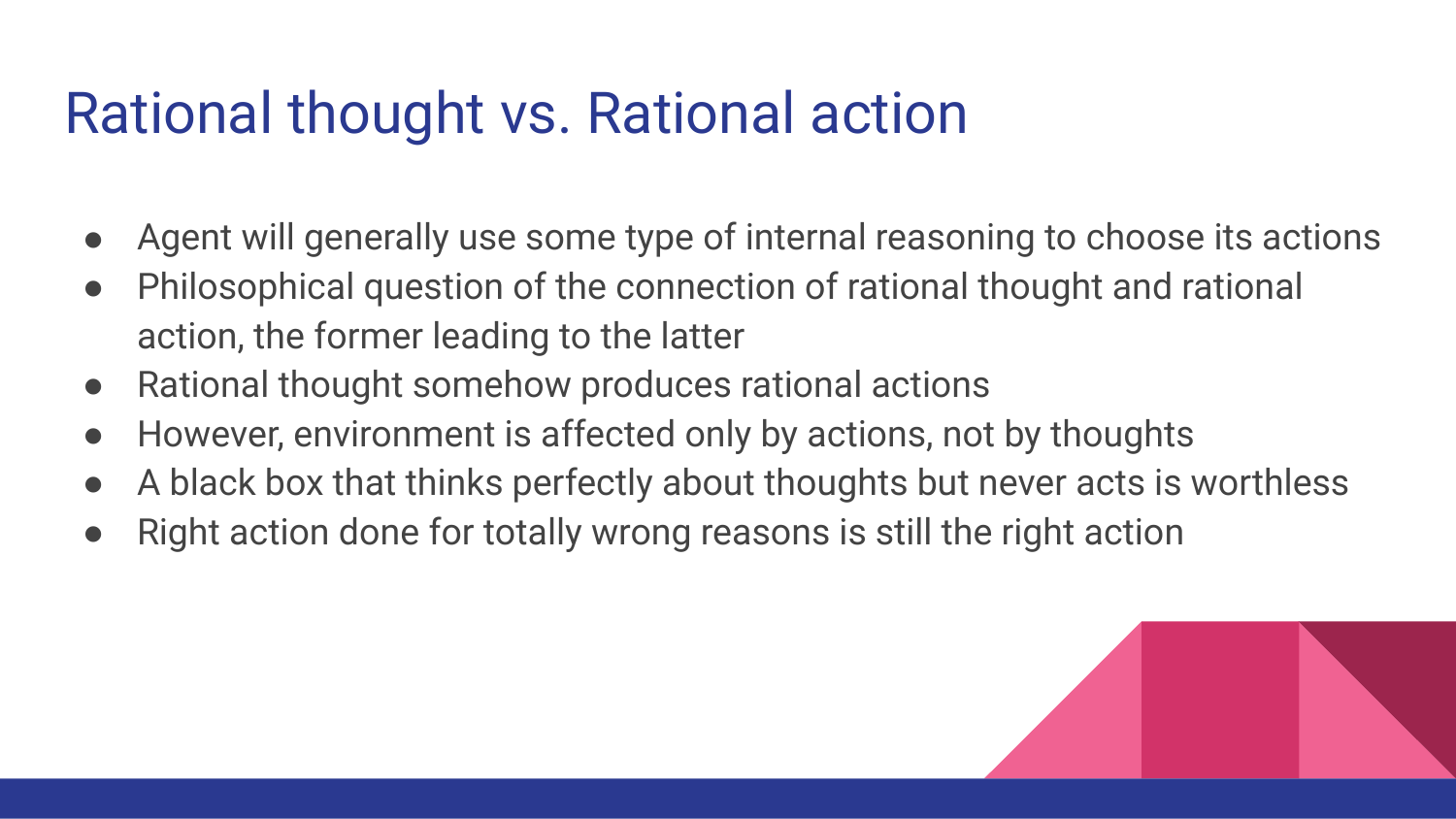

# Rational thought vs. Rational action
Agent will generally use some type of internal reasoning to choose its actions
Philosophical question of the connection of rational thought and rational action, the former leading to the latter
Rational thought somehow produces rational actions
However, environment is affected only by actions, not by thoughts
A black box that thinks perfectly about thoughts but never acts is worthless
Right action done for totally wrong reasons is still the right action